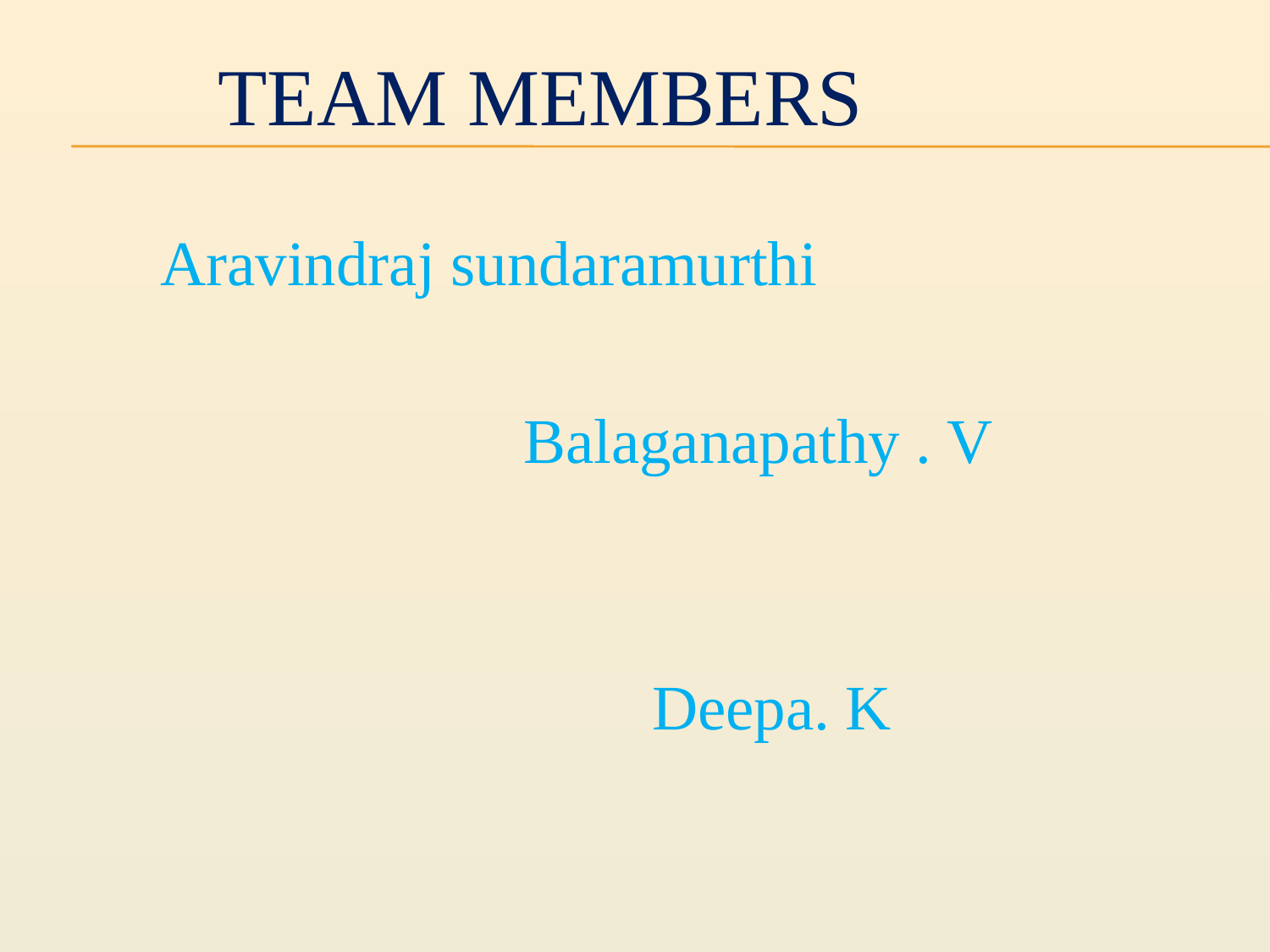

# TEAM MEMBERS
      Aravindraj sundaramurthi

                 Balaganapathy . V

                                  Deepa. K